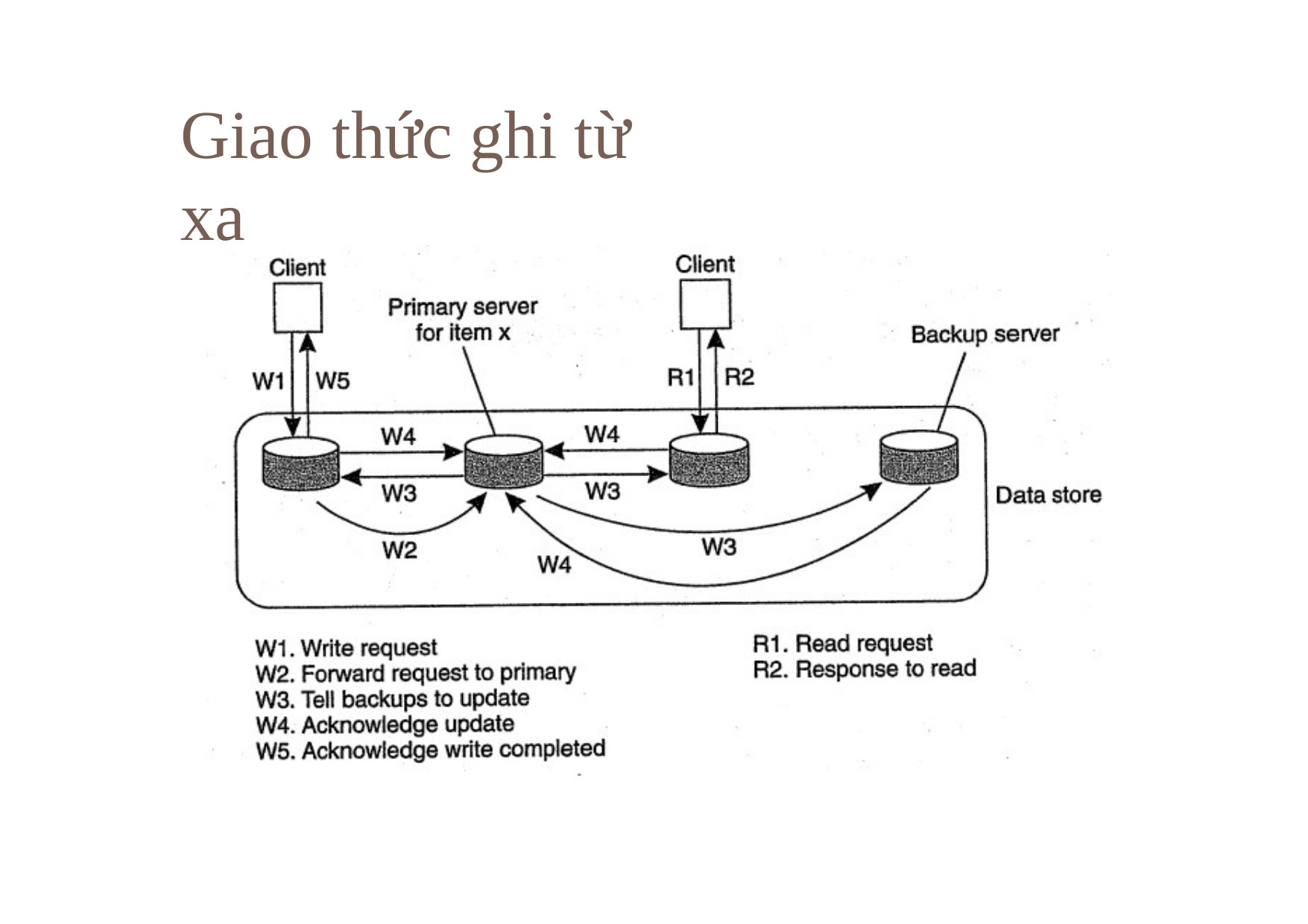

# Giao	thức ghi từ	xa
59